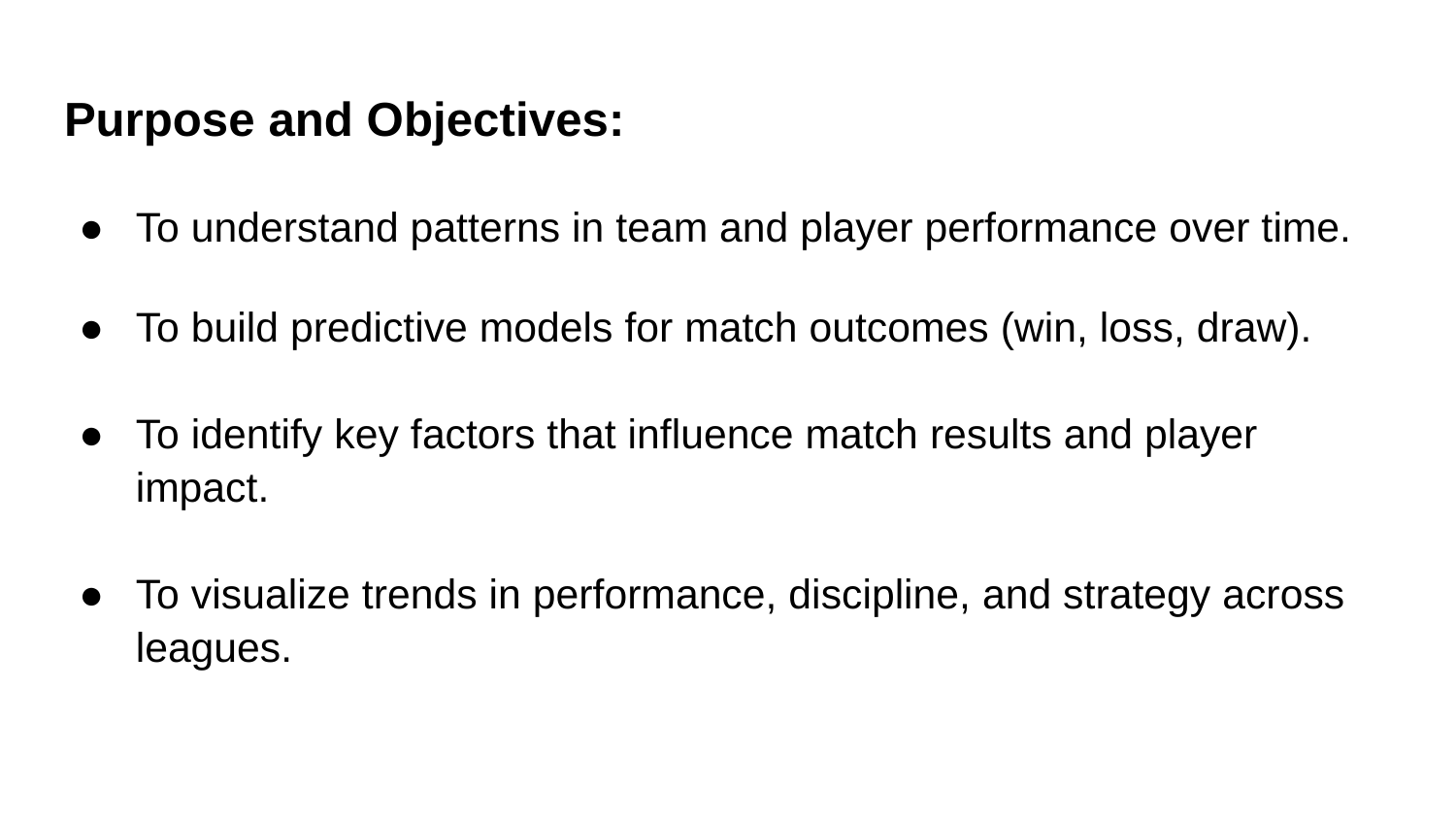

# Purpose and Objectives:

To understand patterns in team and player performance over time.
To build predictive models for match outcomes (win, loss, draw).
To identify key factors that influence match results and player impact.
To visualize trends in performance, discipline, and strategy across leagues.